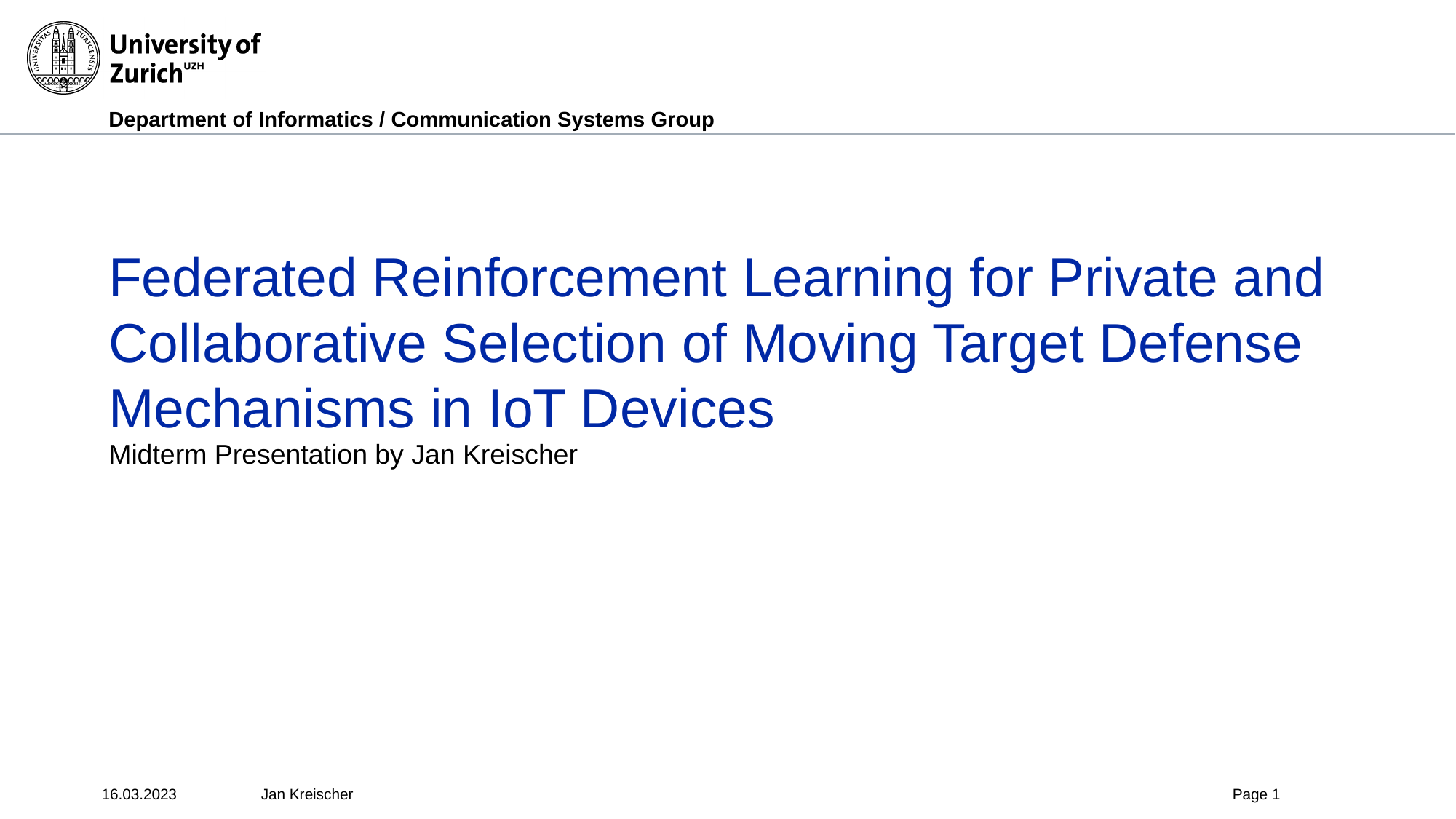

# Federated Reinforcement Learning for Private and Collaborative Selection of Moving Target Defense Mechanisms in IoT Devices

Midterm Presentation by Jan Kreischer